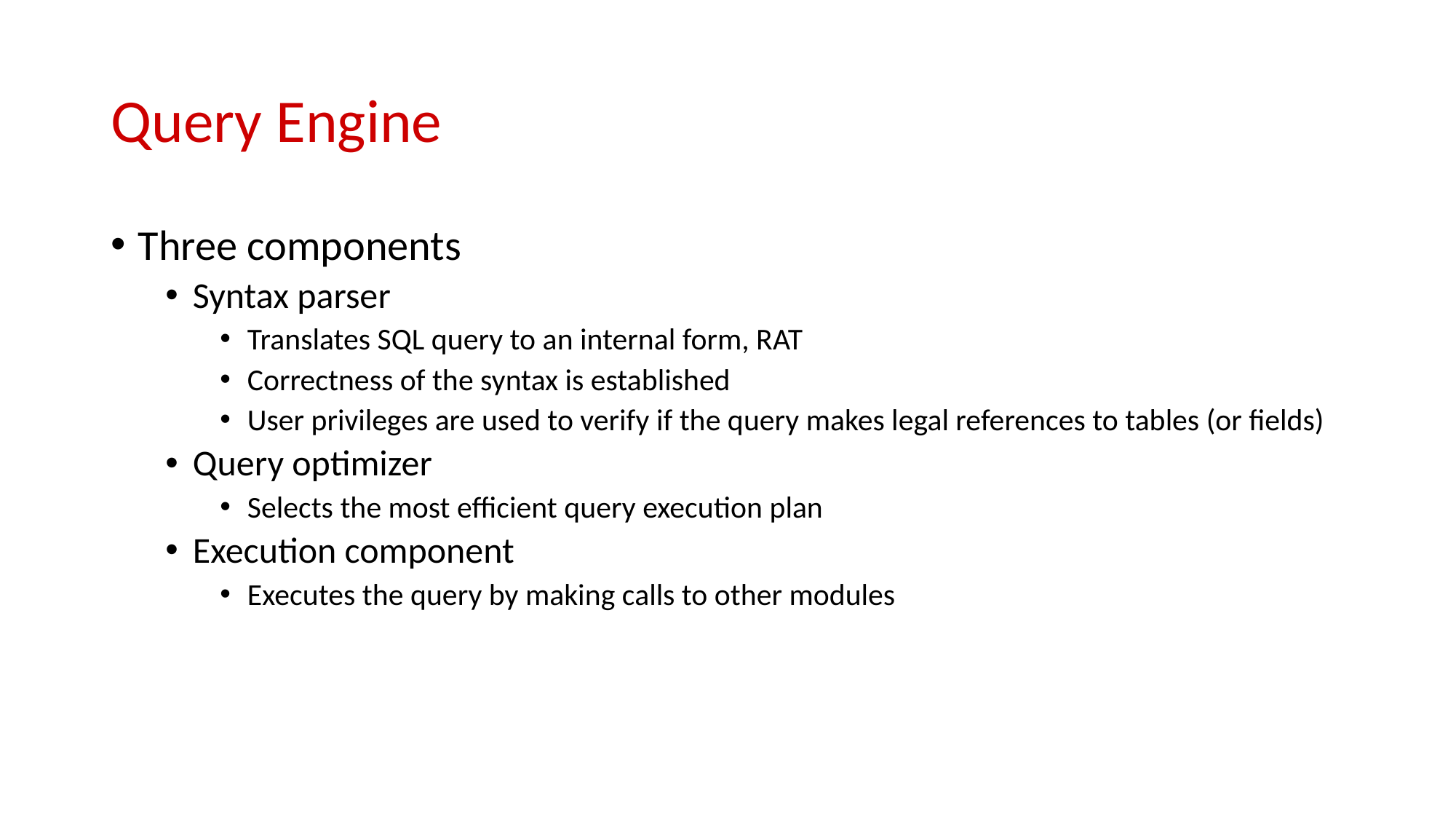

# Query Engine
Three components
Syntax parser
Translates SQL query to an internal form, RAT
Correctness of the syntax is established
User privileges are used to verify if the query makes legal references to tables (or fields)
Query optimizer
Selects the most efficient query execution plan
Execution component
Executes the query by making calls to other modules